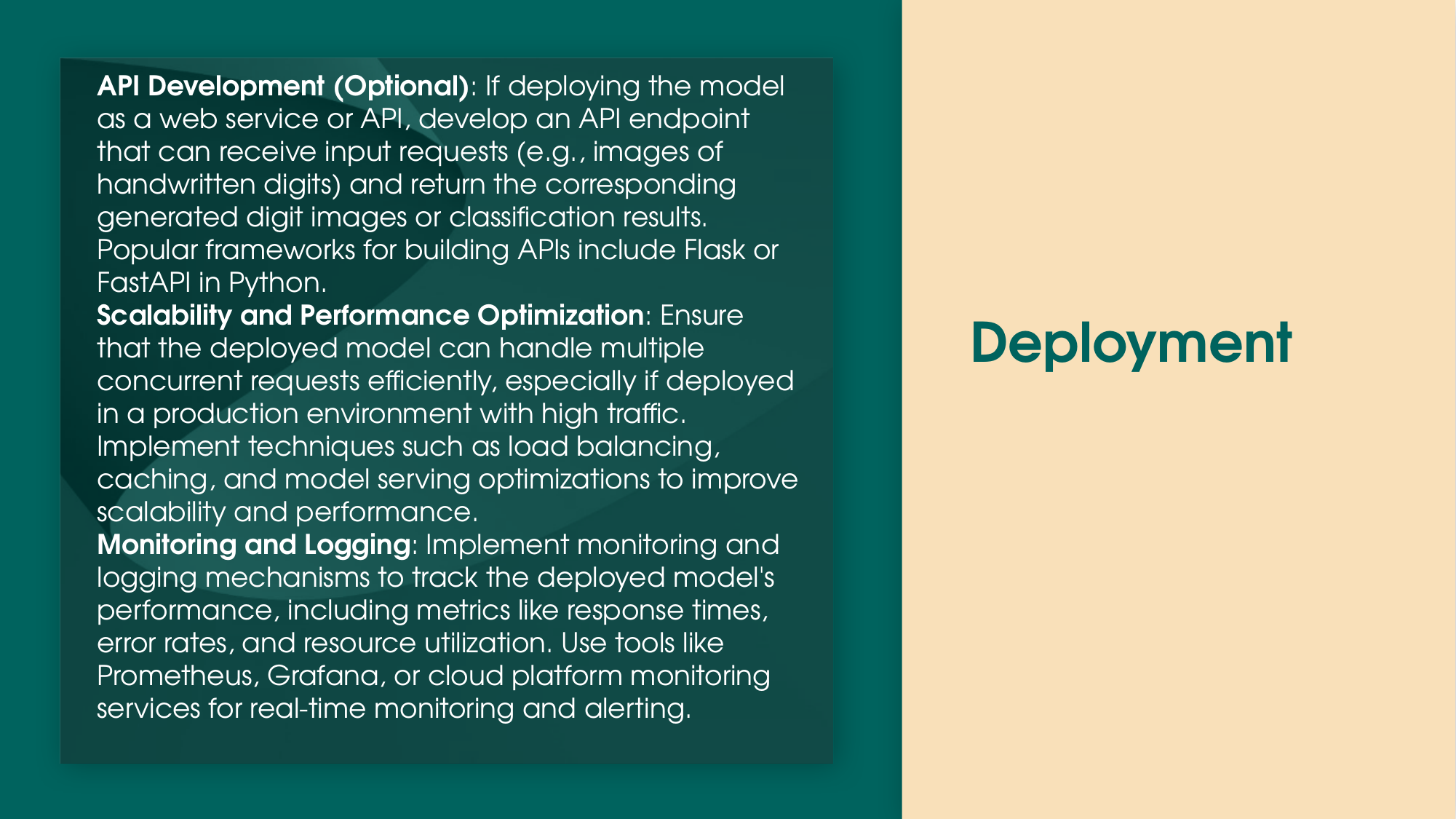

# Deployment
API Development (Optional): If deploying the model as a web service or API, develop an API endpoint that can receive input requests (e.g., images of handwritten digits) and return the corresponding generated digit images or classification results. Popular frameworks for building APIs include Flask or FastAPI in Python.
Scalability and Performance Optimization: Ensure that the deployed model can handle multiple concurrent requests efficiently, especially if deployed in a production environment with high traffic. Implement techniques such as load balancing, caching, and model serving optimizations to improve scalability and performance.
Monitoring and Logging: Implement monitoring and logging mechanisms to track the deployed model's performance, including metrics like response times, error rates, and resource utilization. Use tools like Prometheus, Grafana, or cloud platform monitoring services for real-time monitoring and alerting.